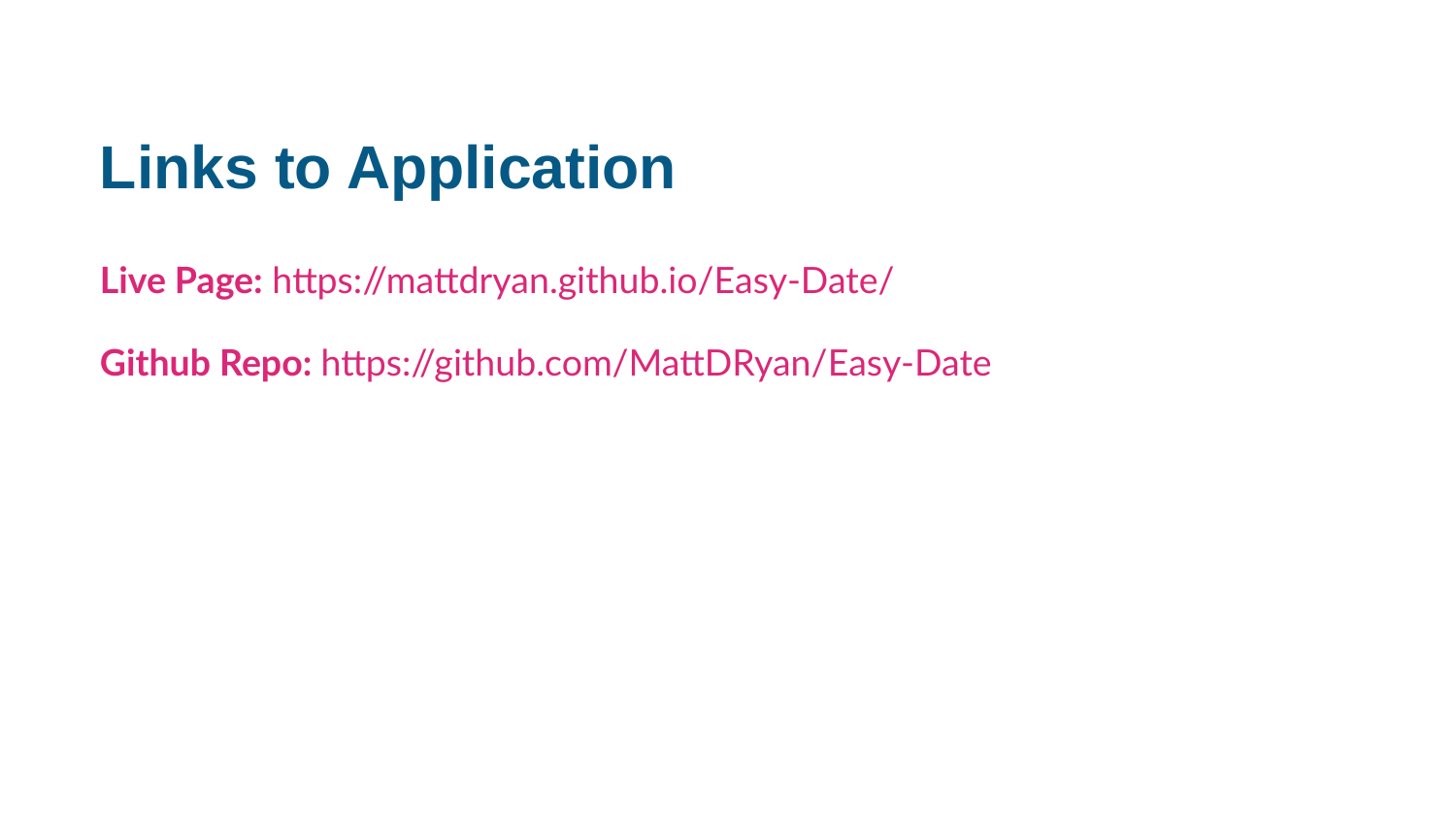

Links to Application

Live Page: https://mattdryan.github.io/Easy-Date/
Github Repo: https://github.com/MattDRyan/Easy-Date